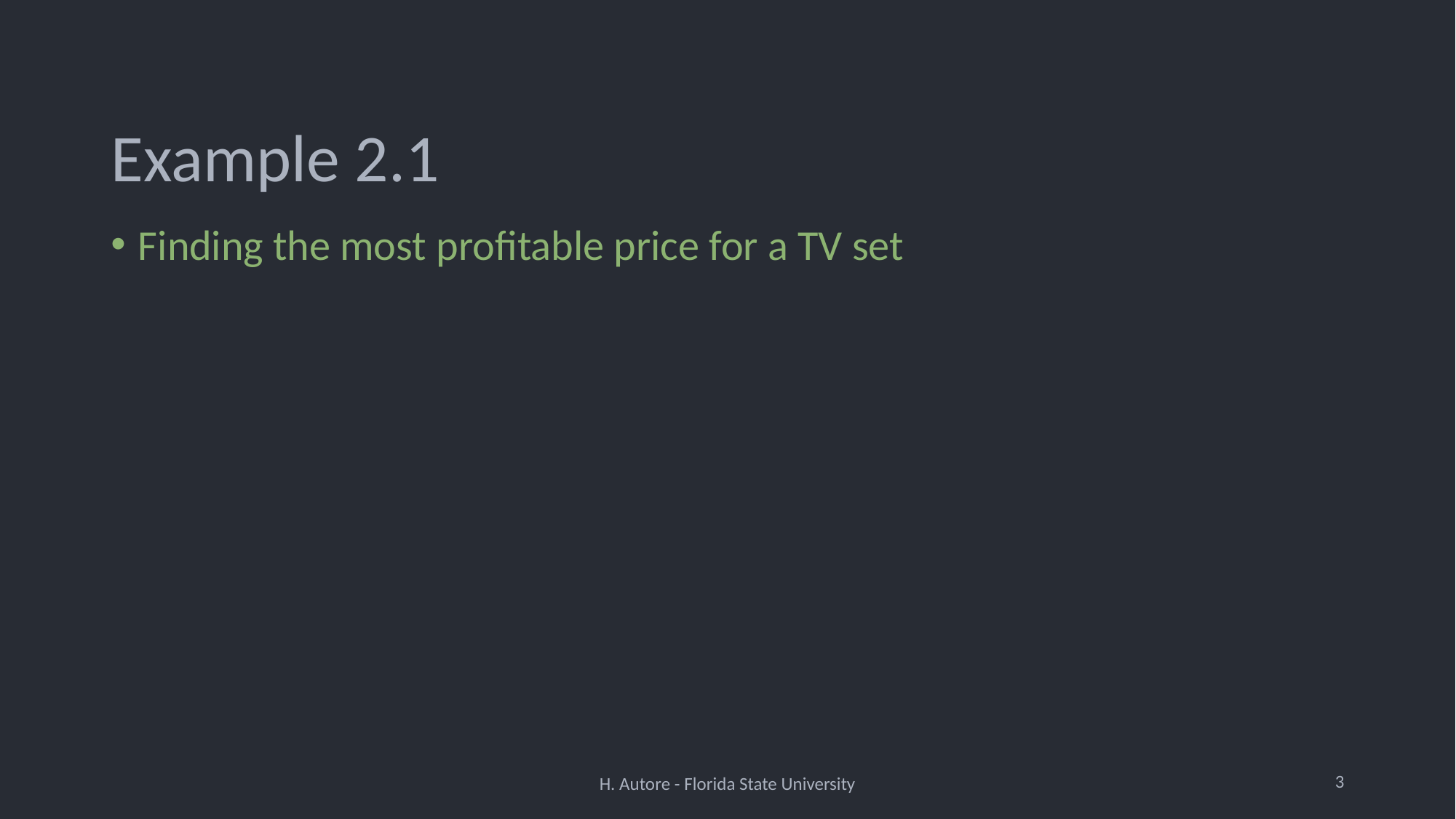

# Example 2.1
Finding the most profitable price for a TV set
3
H. Autore - Florida State University